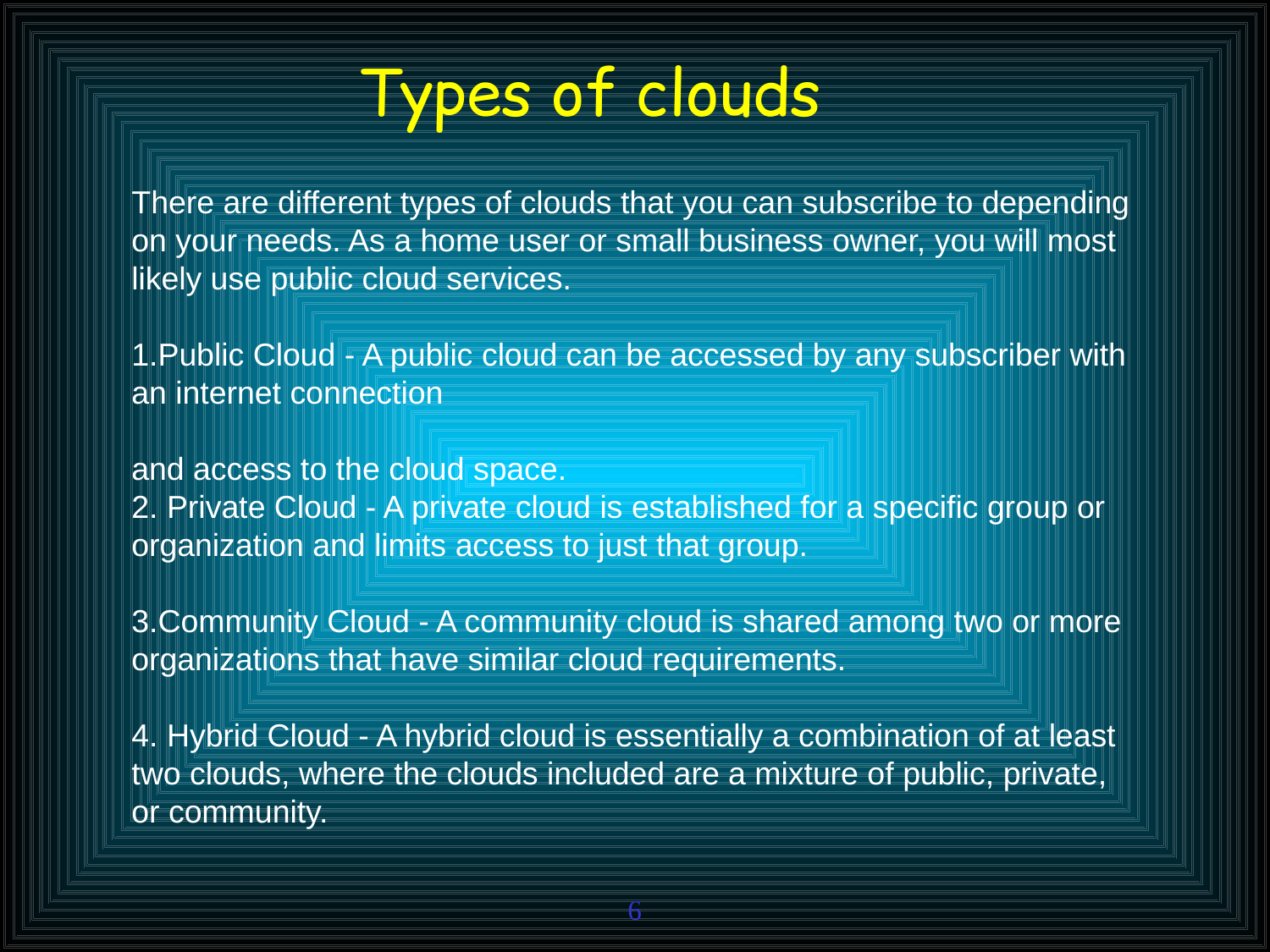

Types of clouds
There are different types of clouds that you can subscribe to depending on your needs. As a home user or small business owner, you will most likely use public cloud services.

1.Public Cloud - A public cloud can be accessed by any subscriber with an internet connection

and access to the cloud space.
2. Private Cloud - A private cloud is established for a specific group or organization and limits access to just that group.

3.Community Cloud - A community cloud is shared among two or more organizations that have similar cloud requirements.

4. Hybrid Cloud - A hybrid cloud is essentially a combination of at least two clouds, where the clouds included are a mixture of public, private, or community.

6